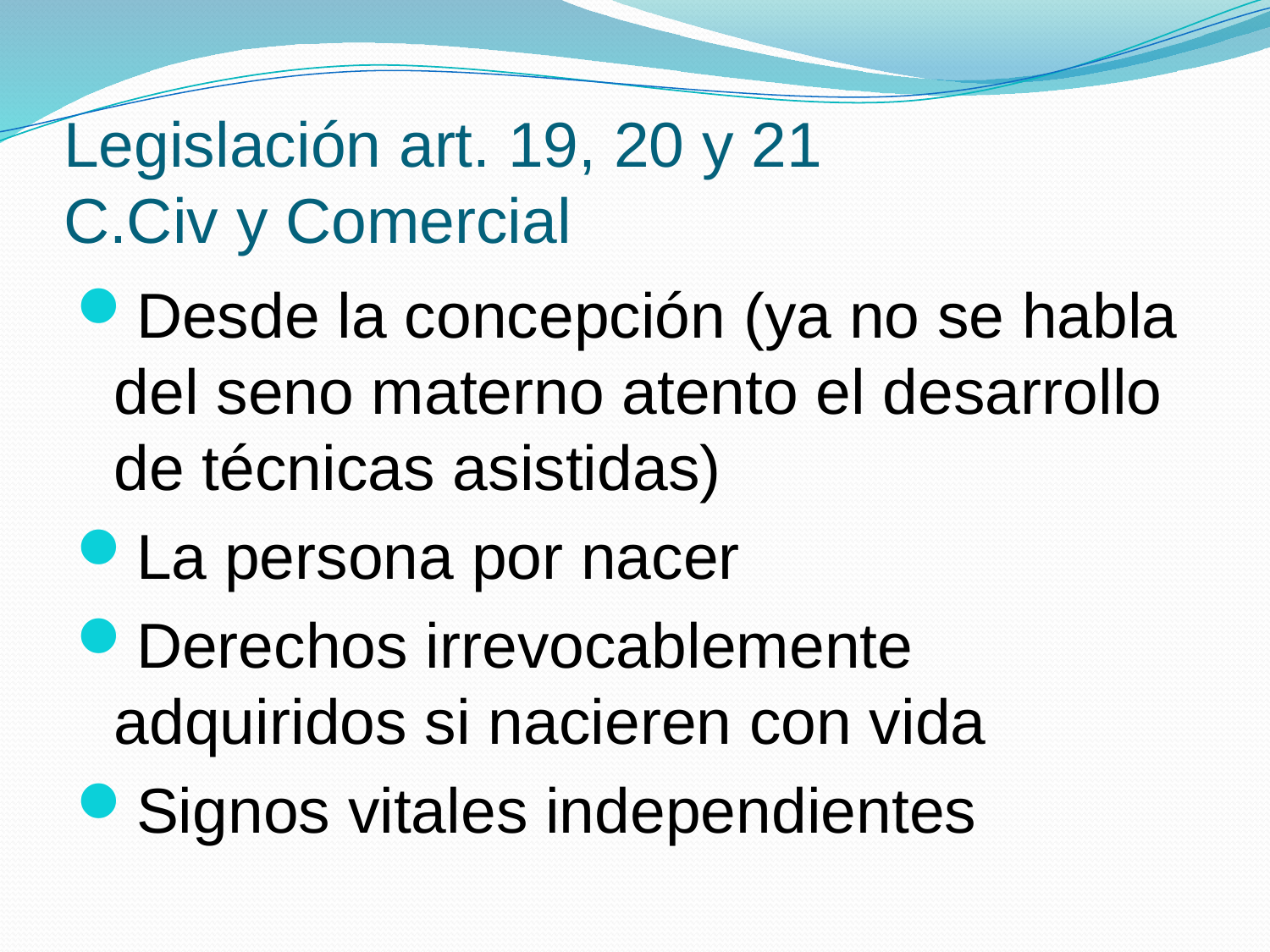

# Legislación art. 19, 20 y 21 C.Civ y Comercial
Desde la concepción (ya no se habla del seno materno atento el desarrollo de técnicas asistidas)
La persona por nacer
Derechos irrevocablemente adquiridos si nacieren con vida
Signos vitales independientes